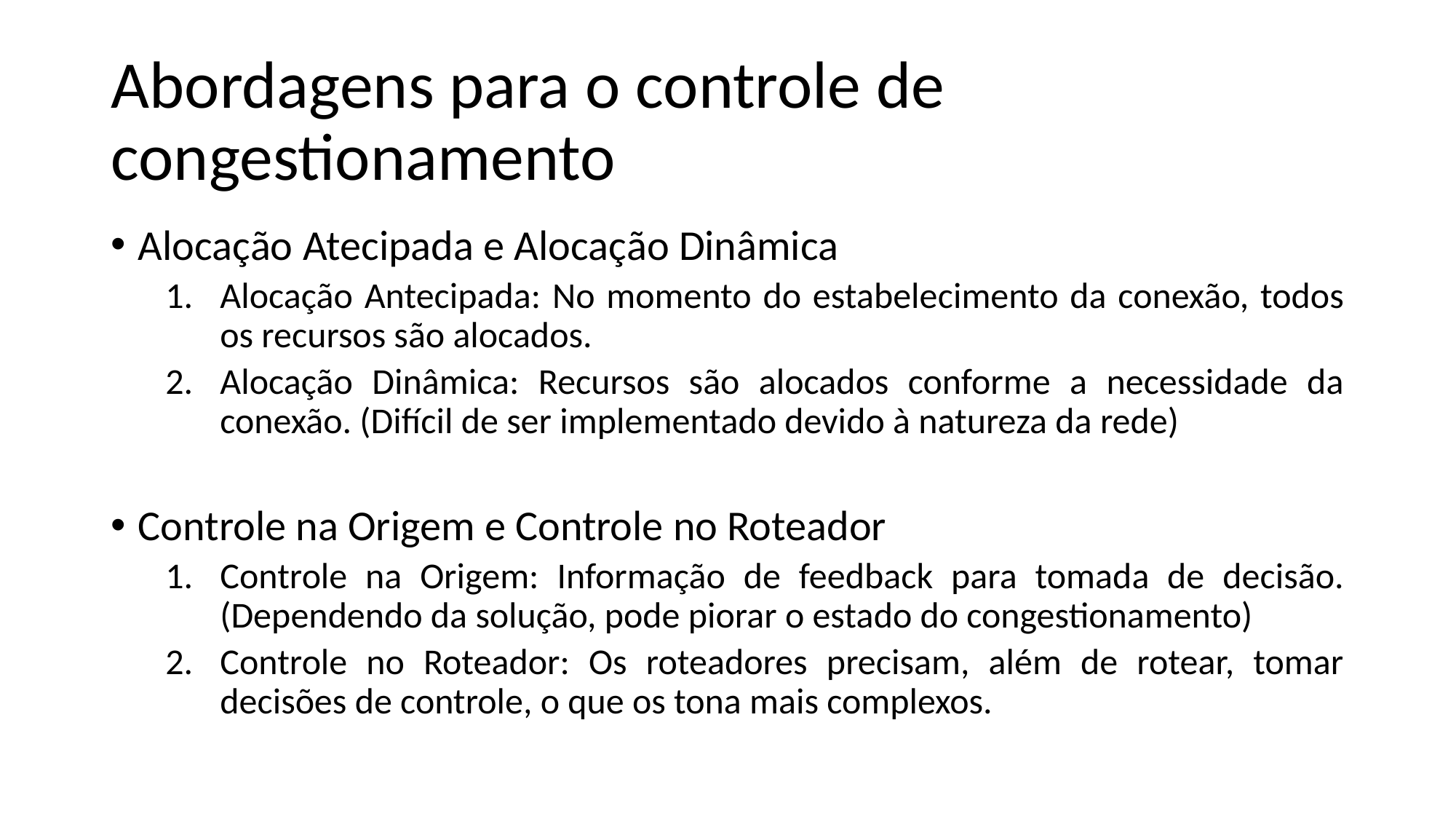

# Abordagens para o controle de congestionamento
Alocação Atecipada e Alocação Dinâmica
Alocação Antecipada: No momento do estabelecimento da conexão, todos os recursos são alocados.
Alocação Dinâmica: Recursos são alocados conforme a necessidade da conexão. (Difícil de ser implementado devido à natureza da rede)

Controle na Origem e Controle no Roteador
Controle na Origem: Informação de feedback para tomada de decisão. (Dependendo da solução, pode piorar o estado do congestionamento)
Controle no Roteador: Os roteadores precisam, além de rotear, tomar decisões de controle, o que os tona mais complexos.